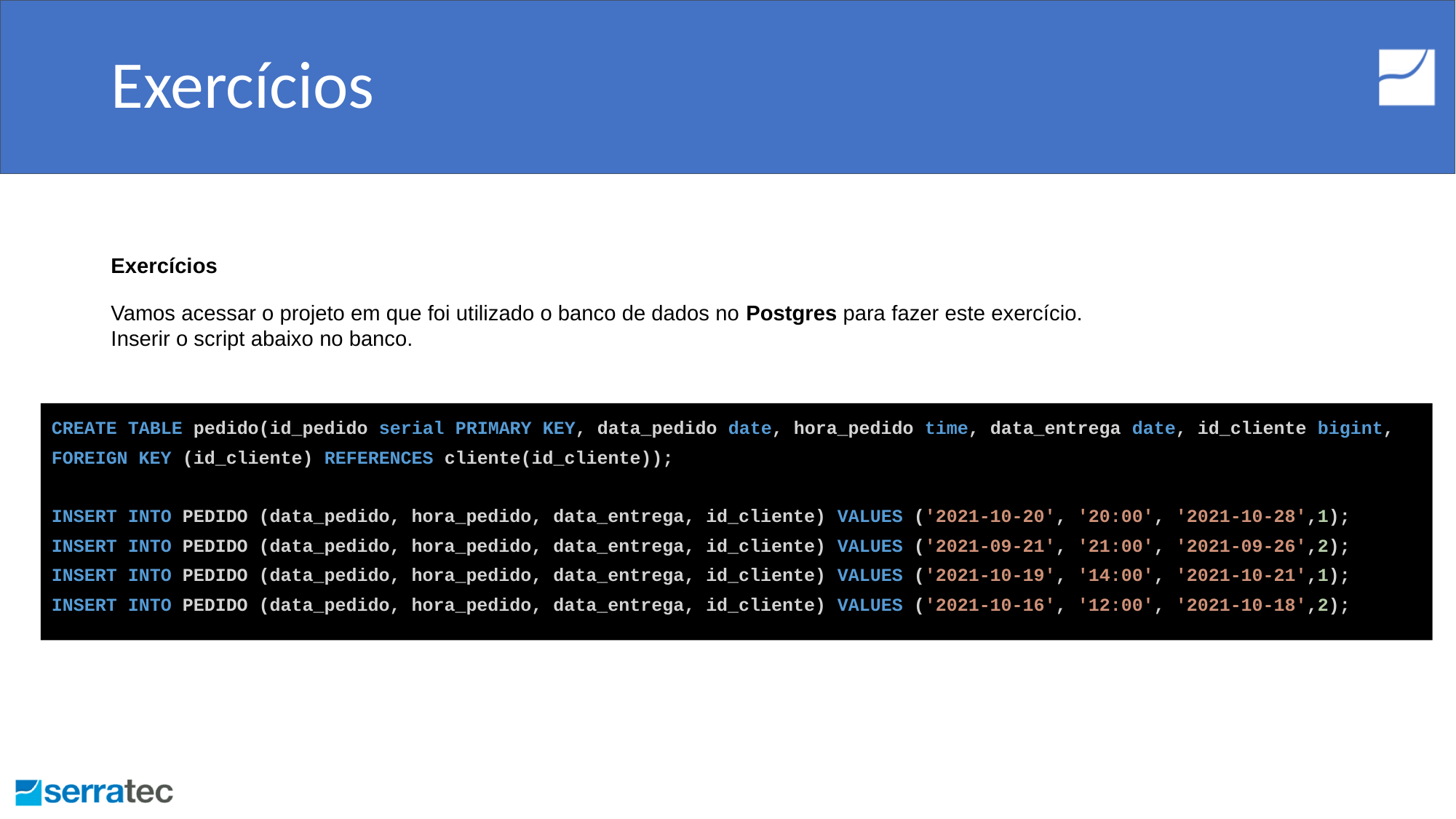

# Exercícios
Exercícios
Vamos acessar o projeto em que foi utilizado o banco de dados no Postgres para fazer este exercício.
Inserir o script abaixo no banco.
CREATE TABLE pedido(id_pedido serial PRIMARY KEY, data_pedido date, hora_pedido time, data_entrega date, id_cliente bigint,
FOREIGN KEY (id_cliente) REFERENCES cliente(id_cliente));

INSERT INTO PEDIDO (data_pedido, hora_pedido, data_entrega, id_cliente) VALUES ('2021-10-20', '20:00', '2021-10-28',1);
INSERT INTO PEDIDO (data_pedido, hora_pedido, data_entrega, id_cliente) VALUES ('2021-09-21', '21:00', '2021-09-26',2);
INSERT INTO PEDIDO (data_pedido, hora_pedido, data_entrega, id_cliente) VALUES ('2021-10-19', '14:00', '2021-10-21',1);
INSERT INTO PEDIDO (data_pedido, hora_pedido, data_entrega, id_cliente) VALUES ('2021-10-16', '12:00', '2021-10-18',2);